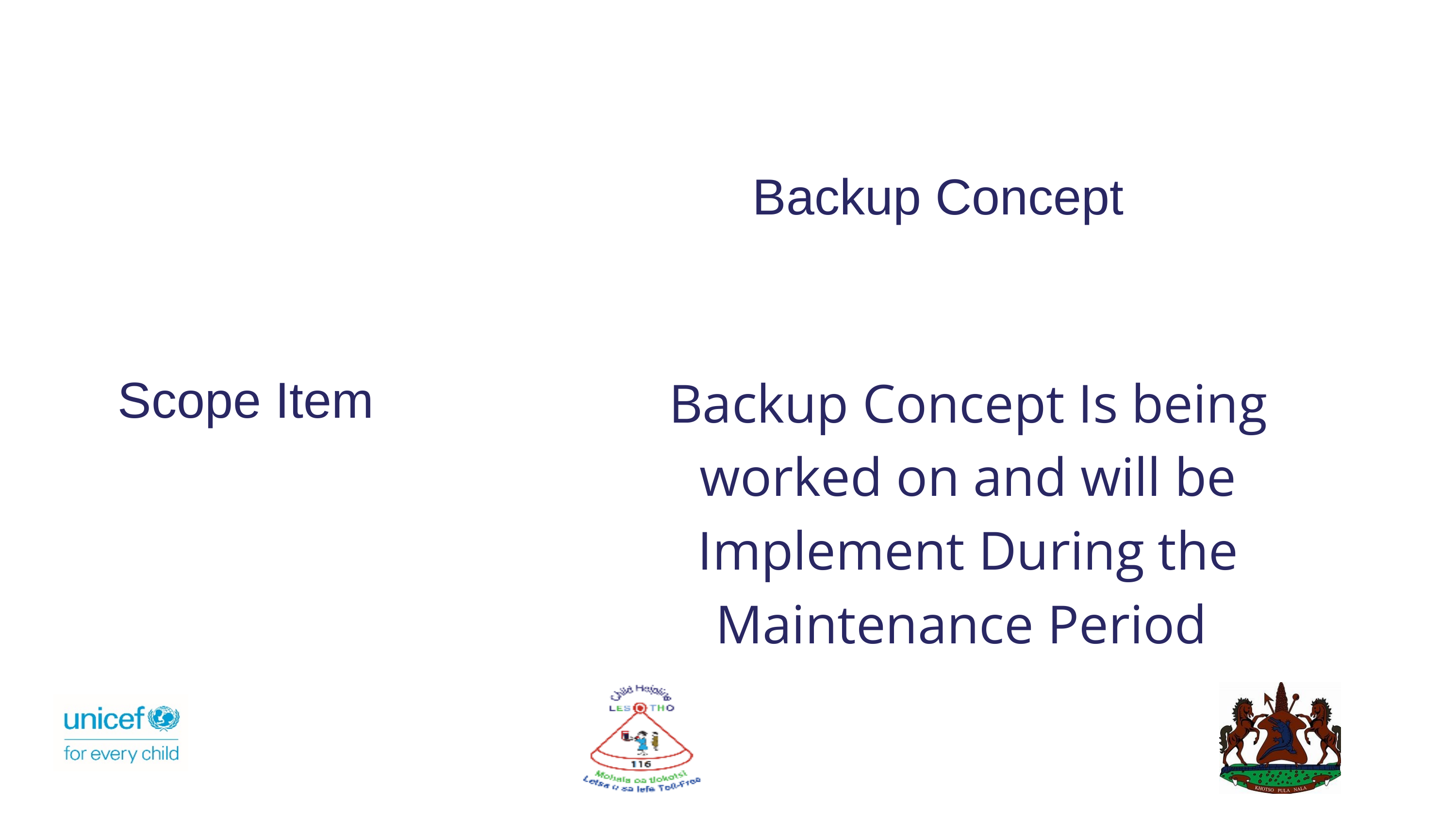

Backup Concept
Backup Concept Is being worked on and will be Implement During the Maintenance Period
Scope Item